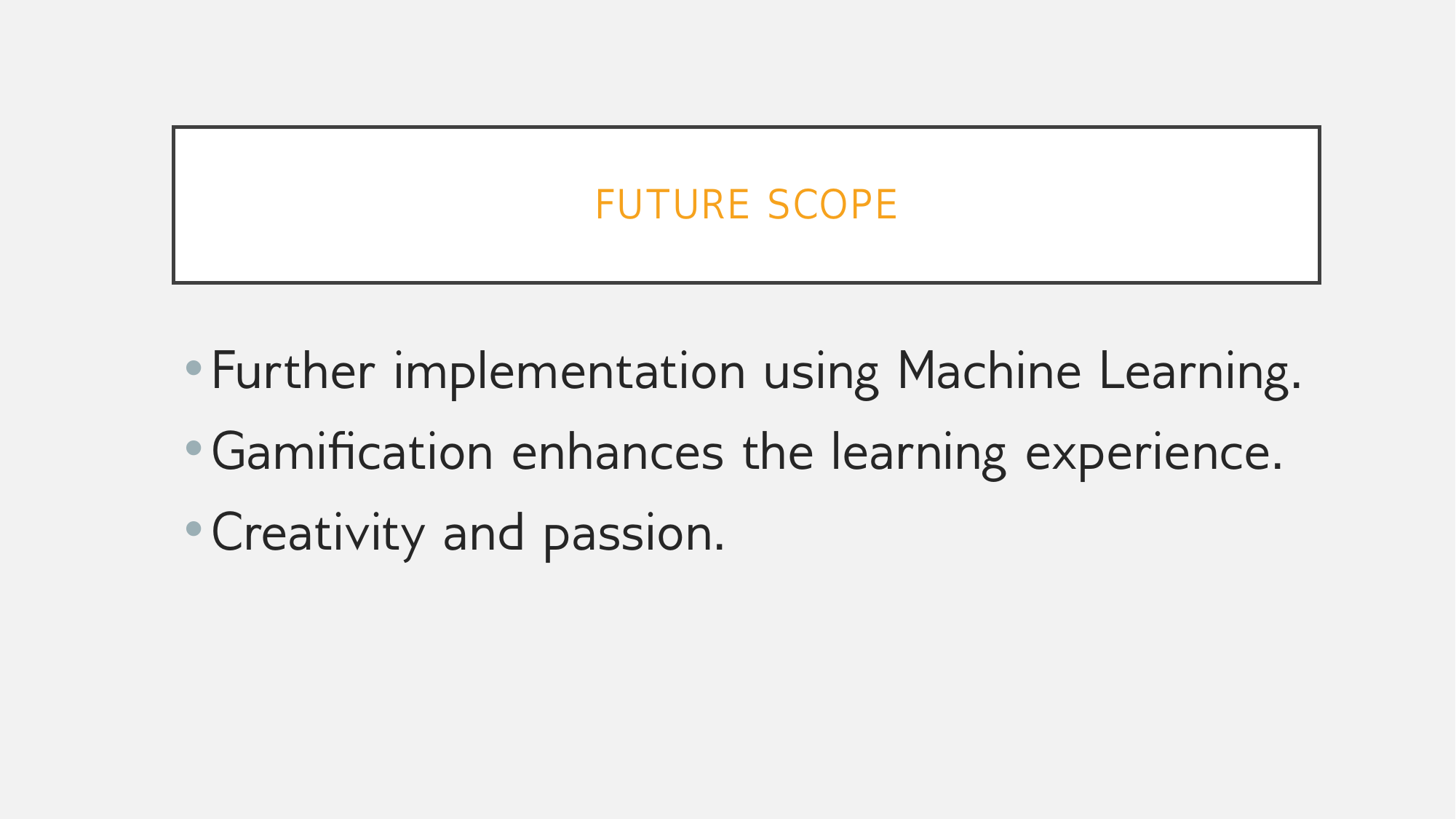

# FUTURE scope
Further implementation using Machine Learning.
Gamification enhances the learning experience.
Creativity and passion.